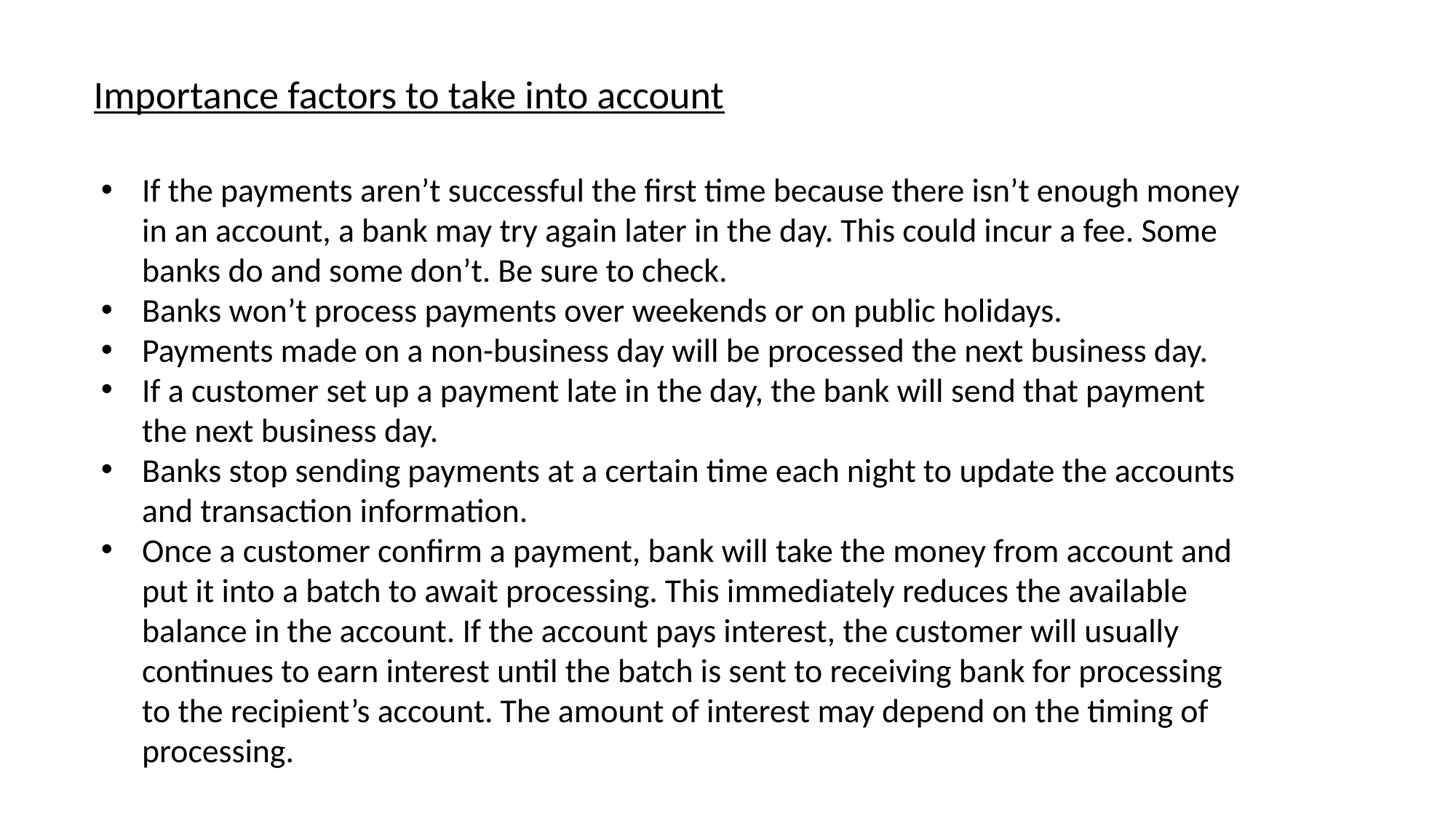

Importance factors to take into account
If the payments aren’t successful the first time because there isn’t enough money in an account, a bank may try again later in the day. This could incur a fee. Some banks do and some don’t. Be sure to check.
Banks won’t process payments over weekends or on public holidays.
Payments made on a non-business day will be processed the next business day.
If a customer set up a payment late in the day, the bank will send that payment the next business day.
Banks stop sending payments at a certain time each night to update the accounts and transaction information.
Once a customer confirm a payment, bank will take the money from account and put it into a batch to await processing. This immediately reduces the available balance in the account. If the account pays interest, the customer will usually continues to earn interest until the batch is sent to receiving bank for processing to the recipient’s account. The amount of interest may depend on the timing of processing.